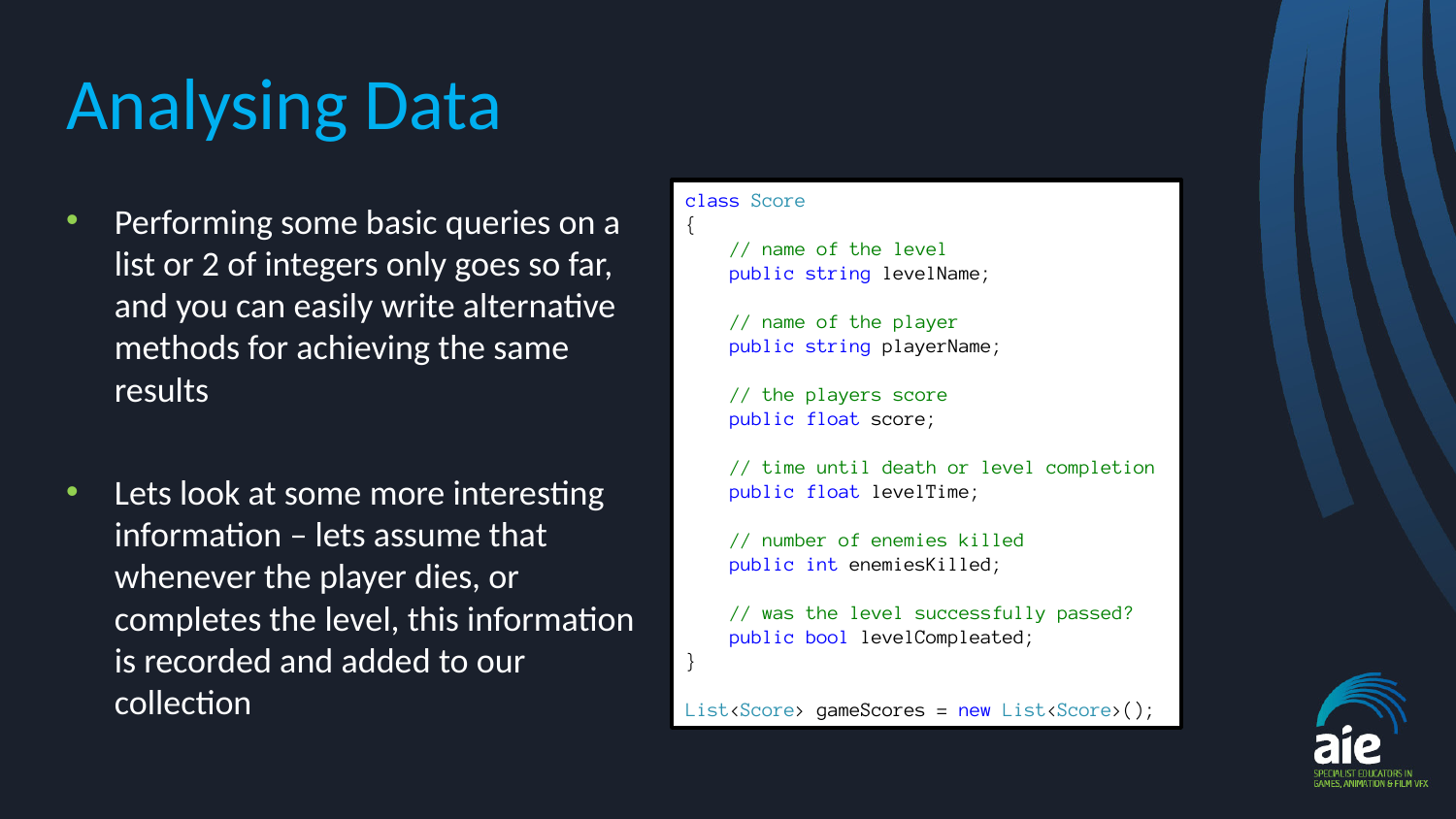

# Analysing Data
class Score
{
    // name of the level
    public string levelName;

    // name of the player
    public string playerName;

    // the players score
    public float score;

    // time until death or level completion
    public float levelTime;

    // number of enemies killed
    public int enemiesKilled;

    // was the level successfully passed?
    public bool levelCompleated;
}

List<Score> gameScores = new List<Score>();
Performing some basic queries on a list or 2 of integers only goes so far, and you can easily write alternative methods for achieving the same results

Lets look at some more interesting information – lets assume that whenever the player dies, or completes the level, this information is recorded and added to our collection